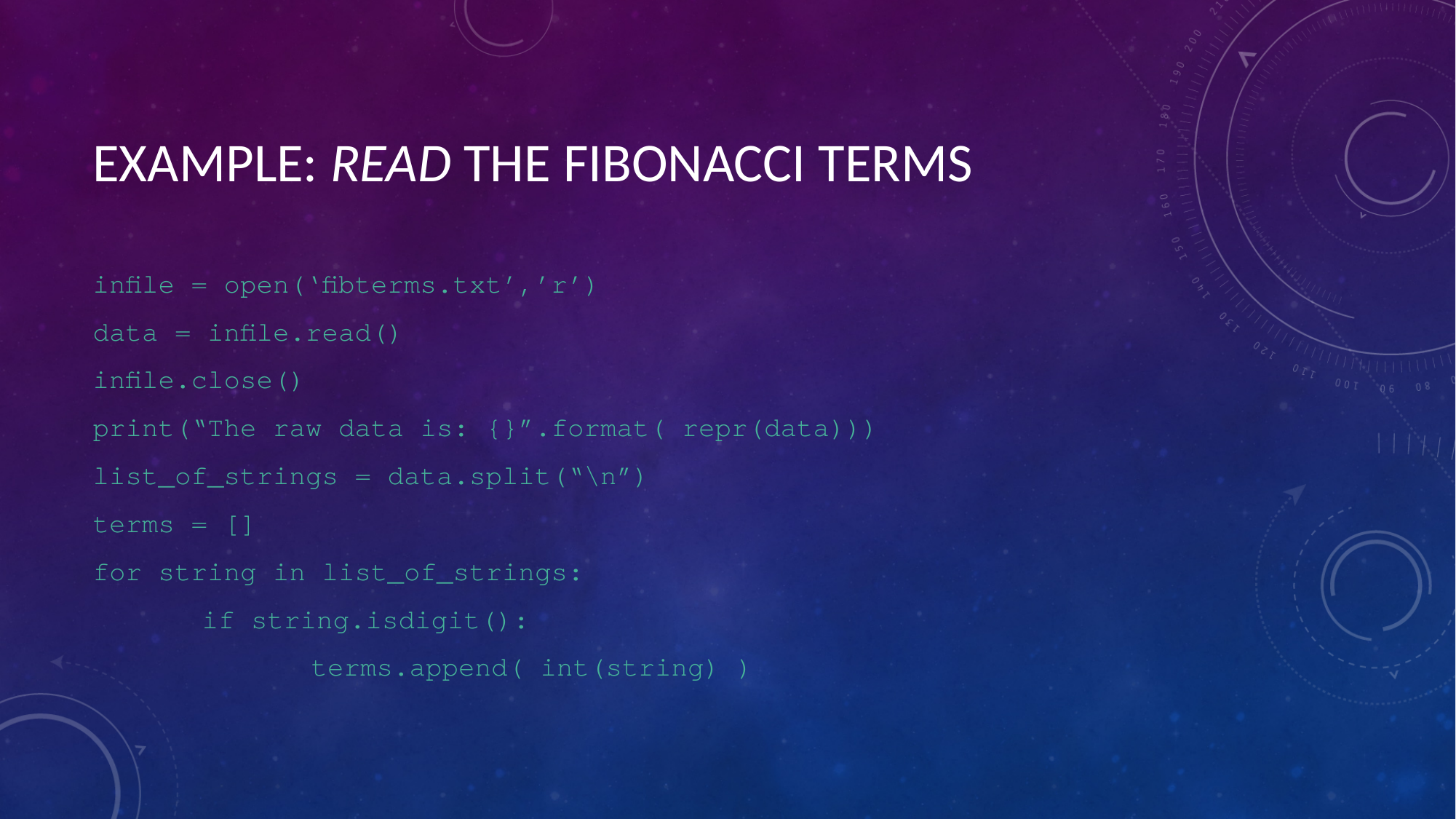

# Example: READ the fibonacci terms
infile = open(‘fibterms.txt’,’r’)
data = infile.read()
infile.close()
print(“The raw data is: {}”.format( repr(data)))
list_of_strings = data.split(“\n”)
terms = []
for string in list_of_strings:
	if string.isdigit():
		terms.append( int(string) )